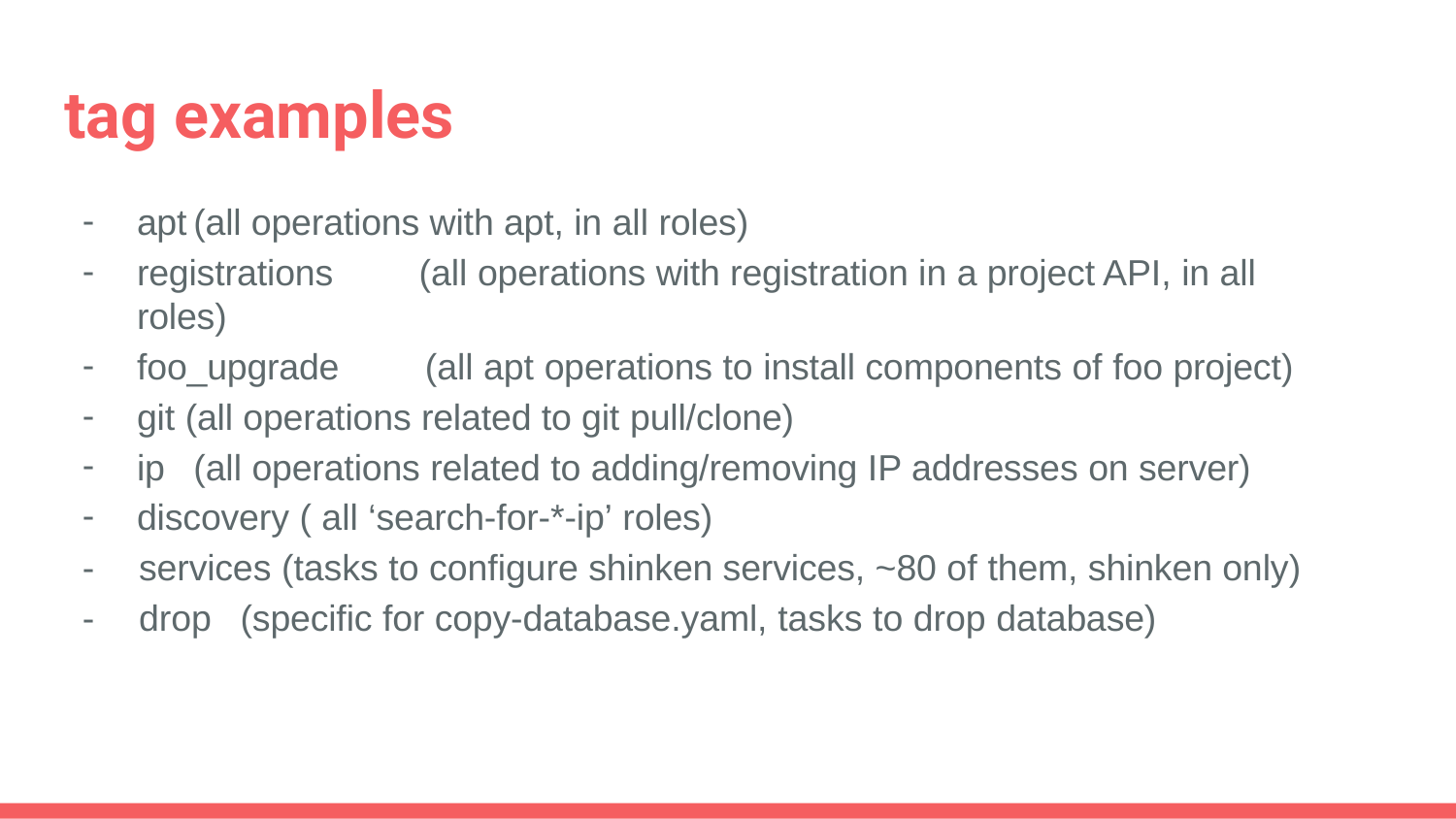

# tag examples
apt	(all operations with apt, in all roles)
registrations	(all operations with registration in a project API, in all roles)
foo_upgrade	(all apt operations to install components of foo project)
git (all operations related to git pull/clone)
ip	(all operations related to adding/removing IP addresses on server)
discovery ( all ‘search-for-*-ip’ roles)
-	services (tasks to configure shinken services, ~80 of them, shinken only)
-	drop	(specific for copy-database.yaml, tasks to drop database)